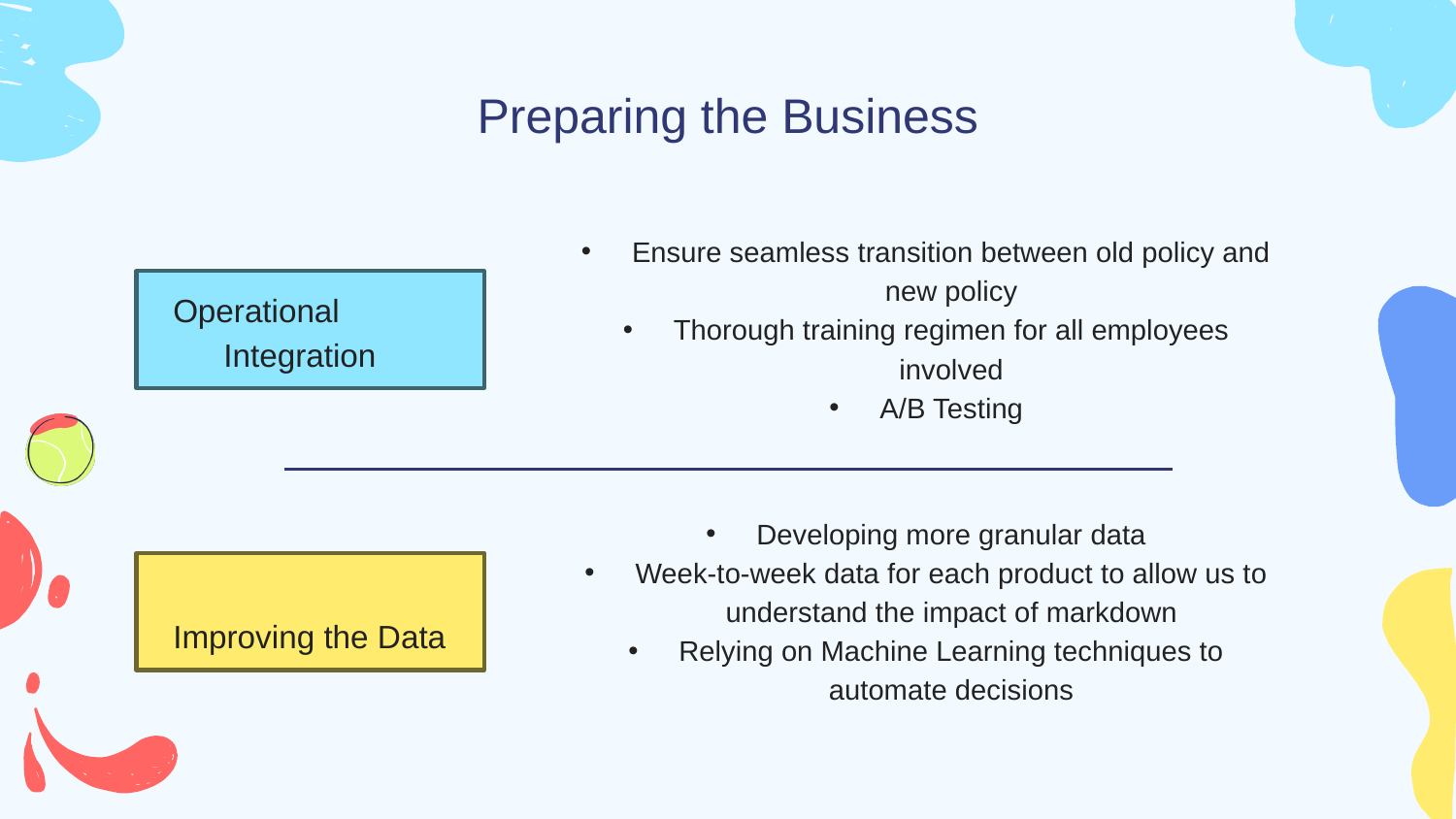

# Preparing the Business
Ensure seamless transition between old policy and new policy
Thorough training regimen for all employees involved
A/B Testing
Operational Integration
Developing more granular data
Week-to-week data for each product to allow us to understand the impact of markdown
Relying on Machine Learning techniques to automate decisions
Improving the Data